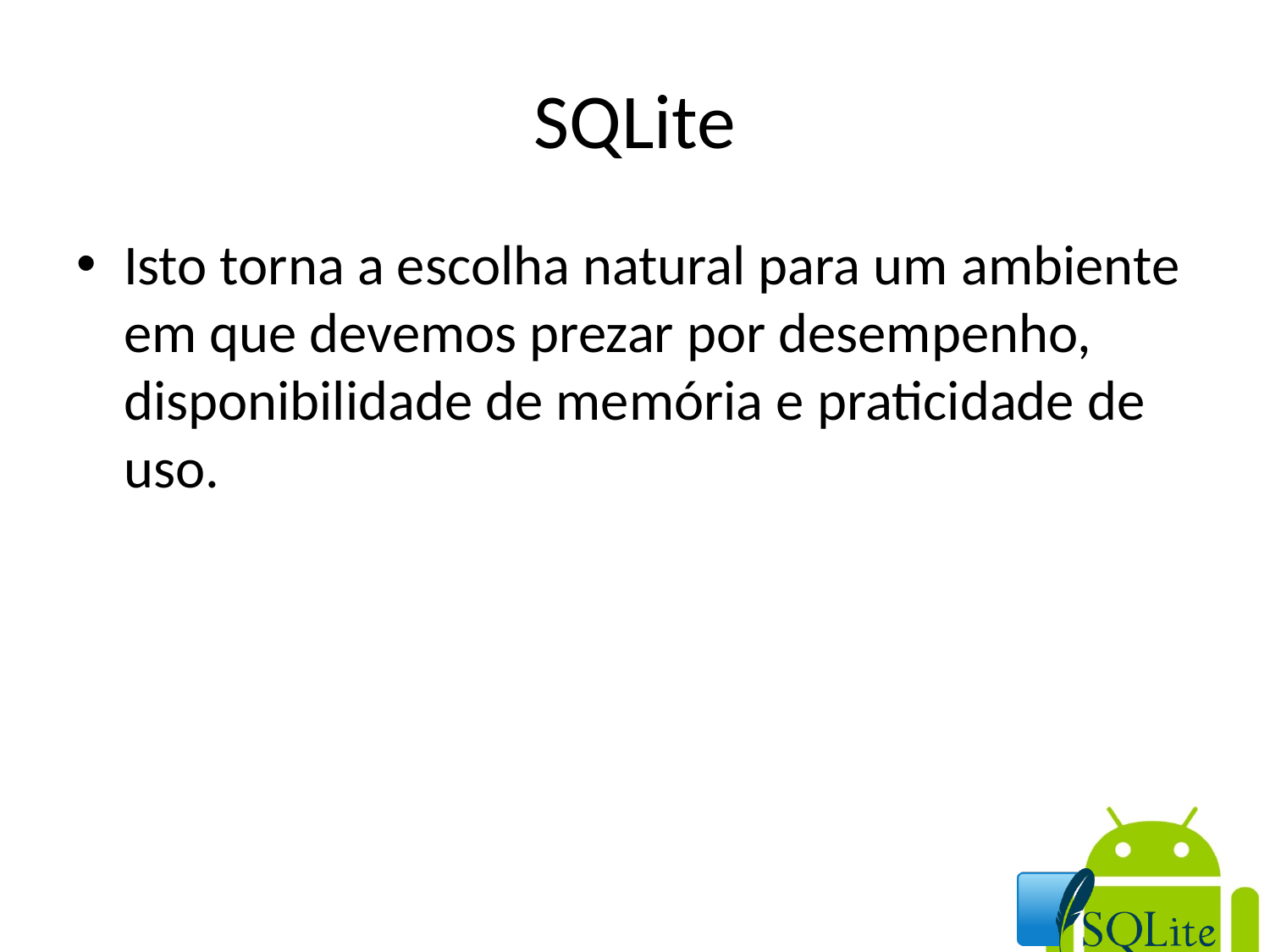

SQLite
Isto torna a escolha natural para um ambiente em que devemos prezar por desempenho, disponibilidade de memória e praticidade de uso.